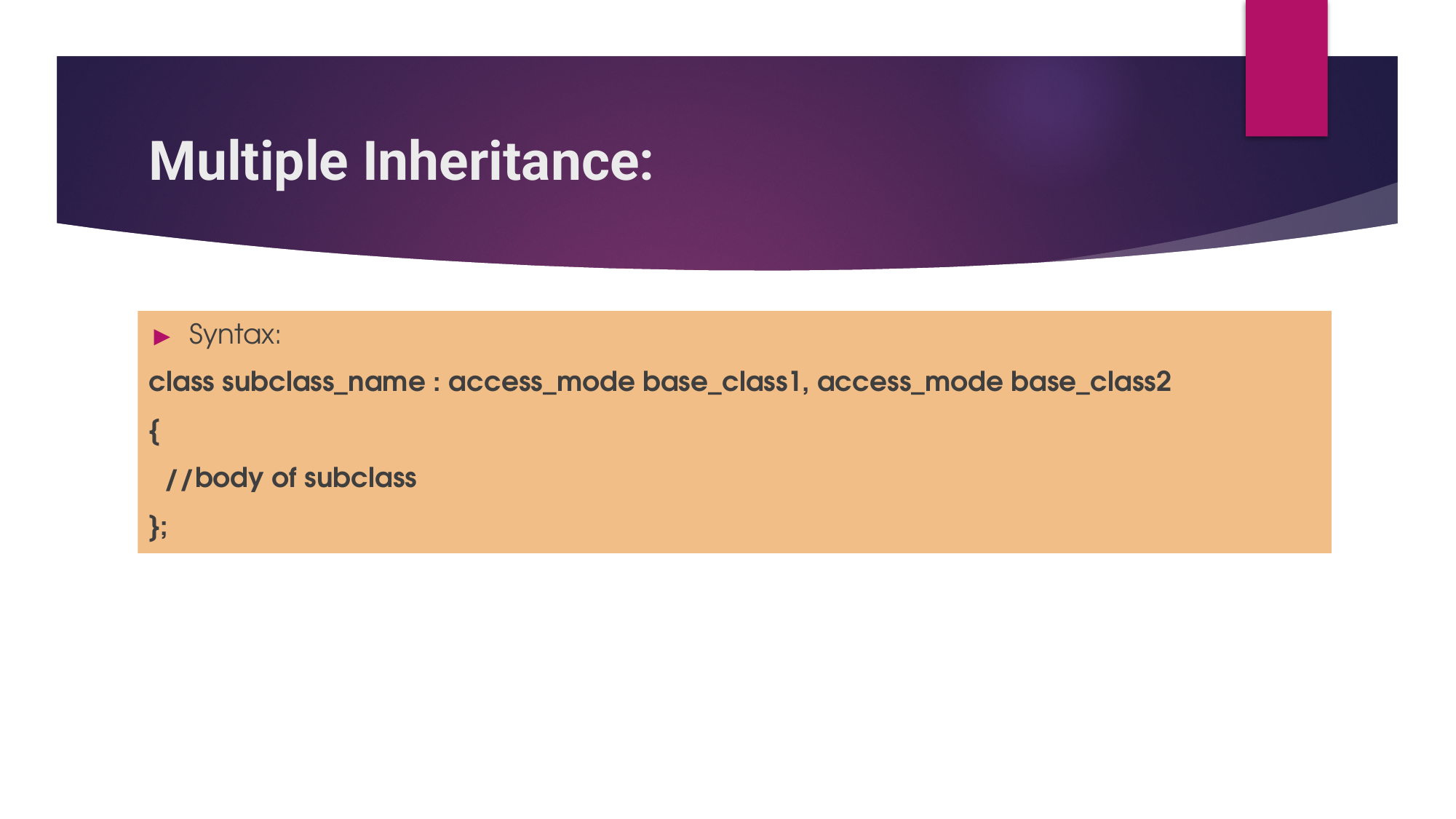

# Multiple Inheritance:
Syntax:
class subclass_name : access_mode base_class1, access_mode base_class2
{
  //body of subclass
};